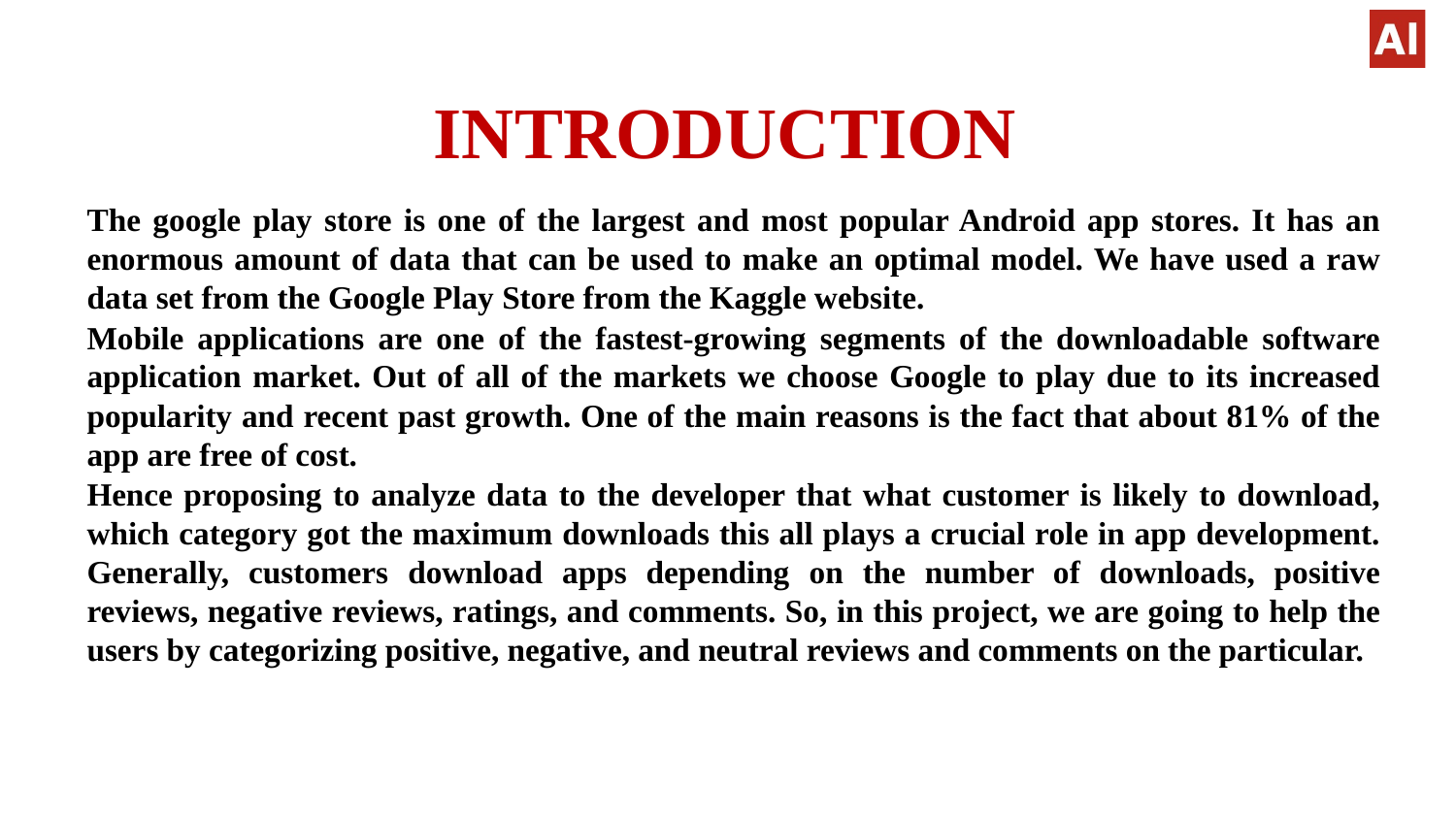

# INTRODUCTION
The google play store is one of the largest and most popular Android app stores. It has an enormous amount of data that can be used to make an optimal model. We have used a raw data set from the Google Play Store from the Kaggle website.
Mobile applications are one of the fastest-growing segments of the downloadable software application market. Out of all of the markets we choose Google to play due to its increased popularity and recent past growth. One of the main reasons is the fact that about 81% of the app are free of cost.
Hence proposing to analyze data to the developer that what customer is likely to download, which category got the maximum downloads this all plays a crucial role in app development. Generally, customers download apps depending on the number of downloads, positive reviews, negative reviews, ratings, and comments. So, in this project, we are going to help the users by categorizing positive, negative, and neutral reviews and comments on the particular.